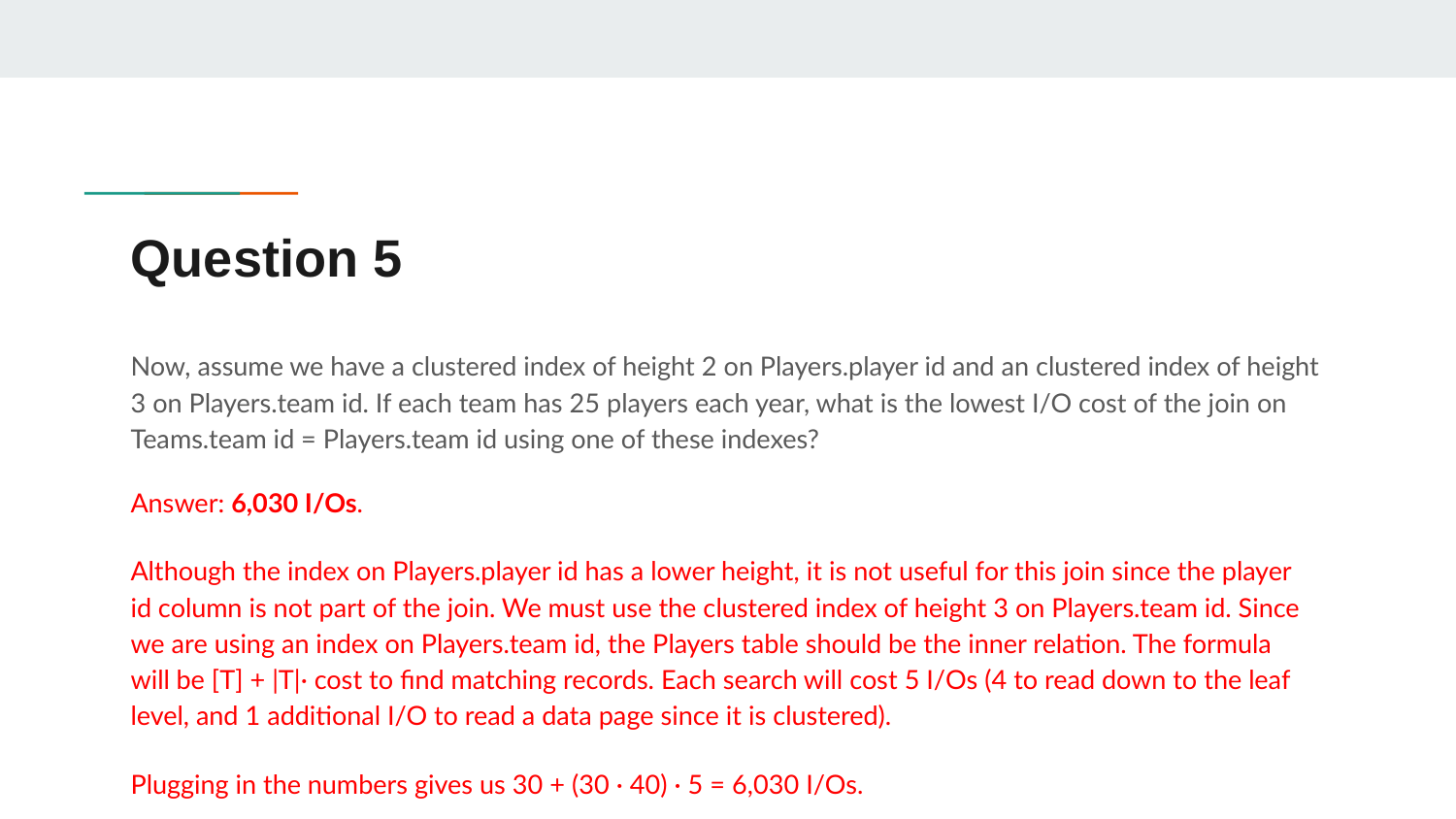

# Question 5
Now, assume we have a clustered index of height 2 on Players.player id and an clustered index of height 3 on Players.team id. If each team has 25 players each year, what is the lowest I/O cost of the join on Teams.team id = Players.team id using one of these indexes?
Answer: 6,030 I/Os.
Although the index on Players.player id has a lower height, it is not useful for this join since the player id column is not part of the join. We must use the clustered index of height 3 on Players.team id. Since we are using an index on Players.team id, the Players table should be the inner relation. The formula will be [T] + |T|· cost to find matching records. Each search will cost 5 I/Os (4 to read down to the leaf level, and 1 additional I/O to read a data page since it is clustered).
Plugging in the numbers gives us 30 + (30 · 40) · 5 = 6,030 I/Os.